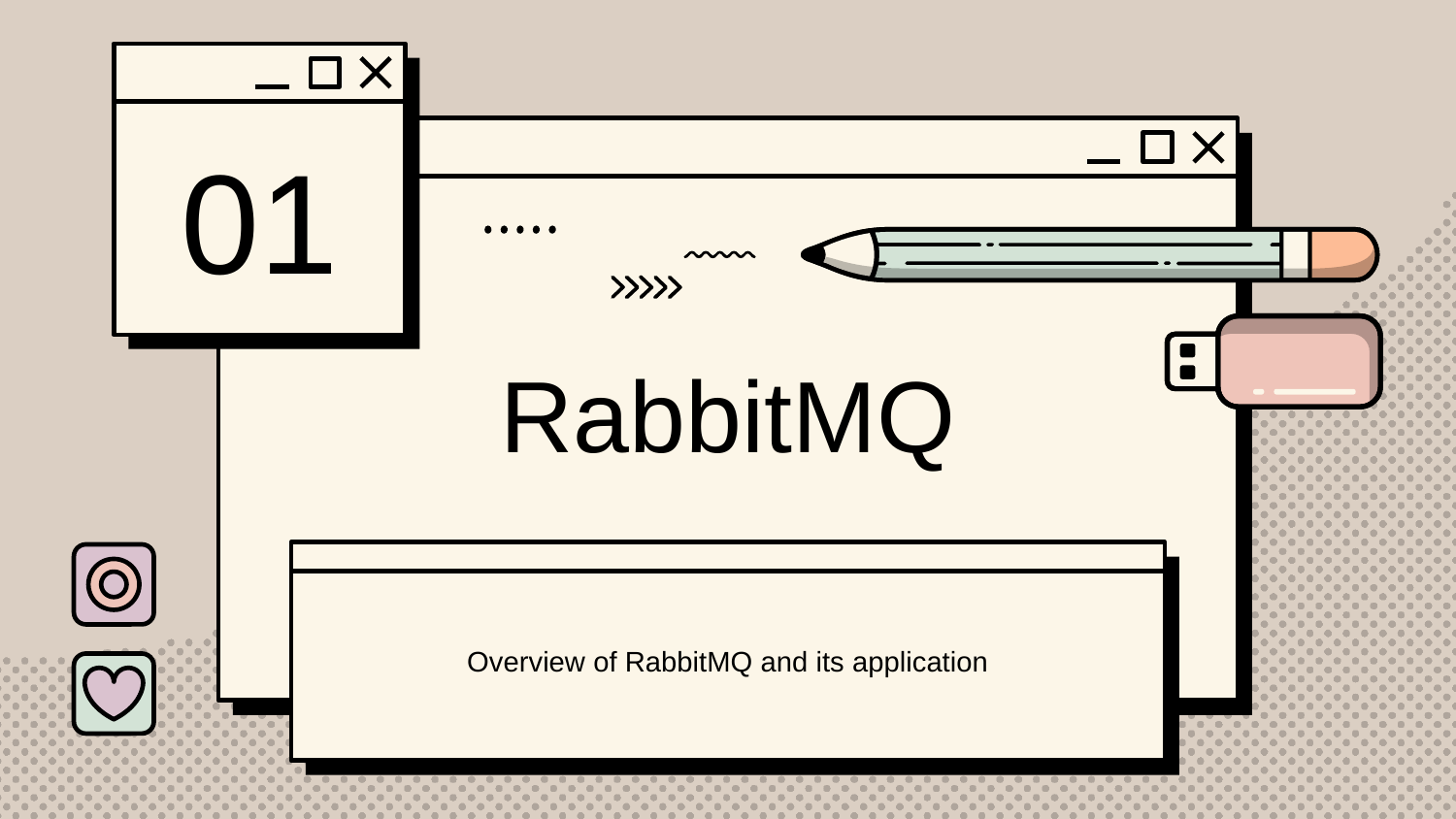

01

# RabbitMQ

Overview of RabbitMQ and its application